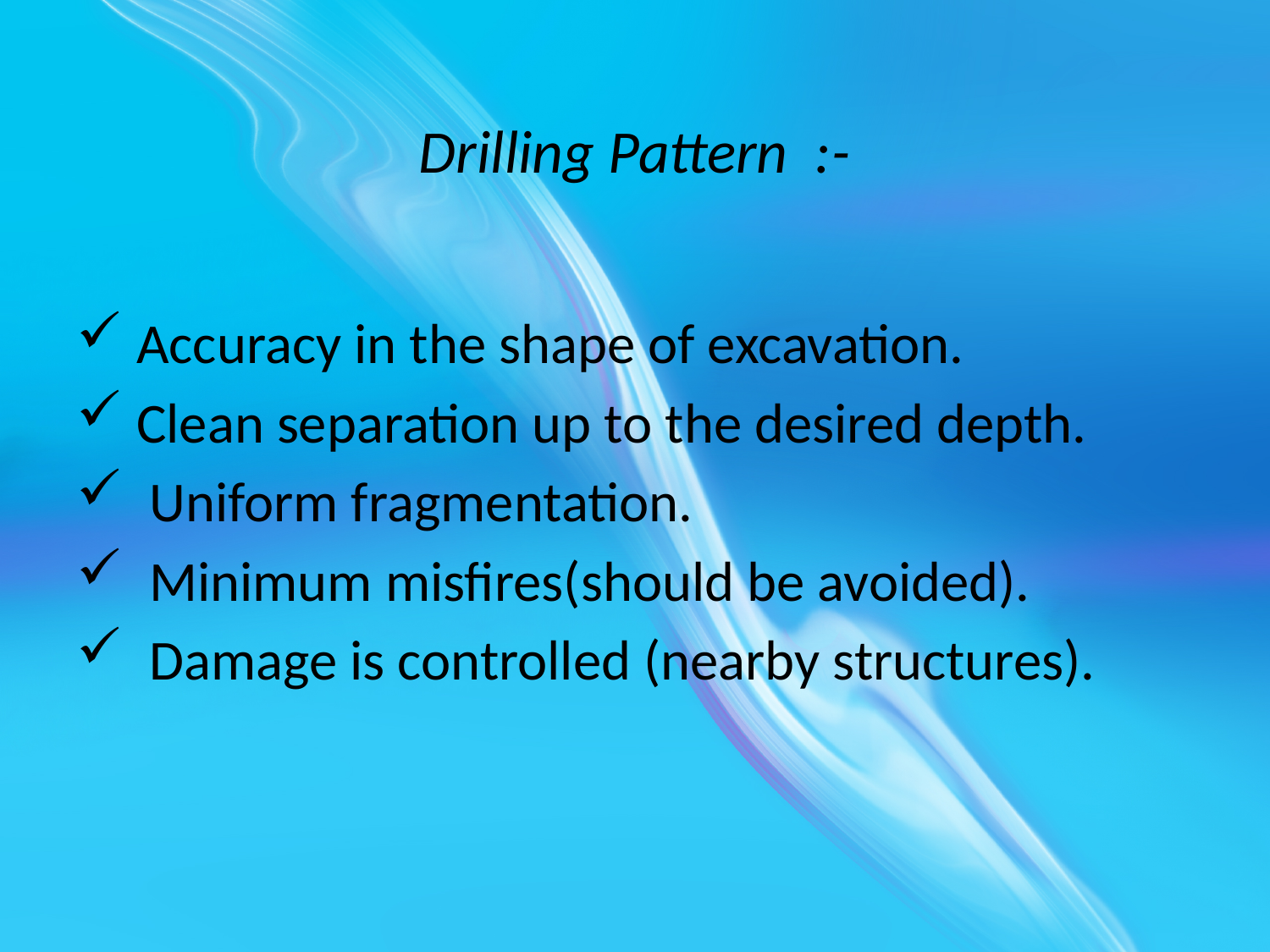

# Drilling Pattern  :-

 Accuracy in the shape of excavation.
 Clean separation up to the desired depth.
  Uniform fragmentation.
  Minimum misfires(should be avoided).
  Damage is controlled (nearby structures).